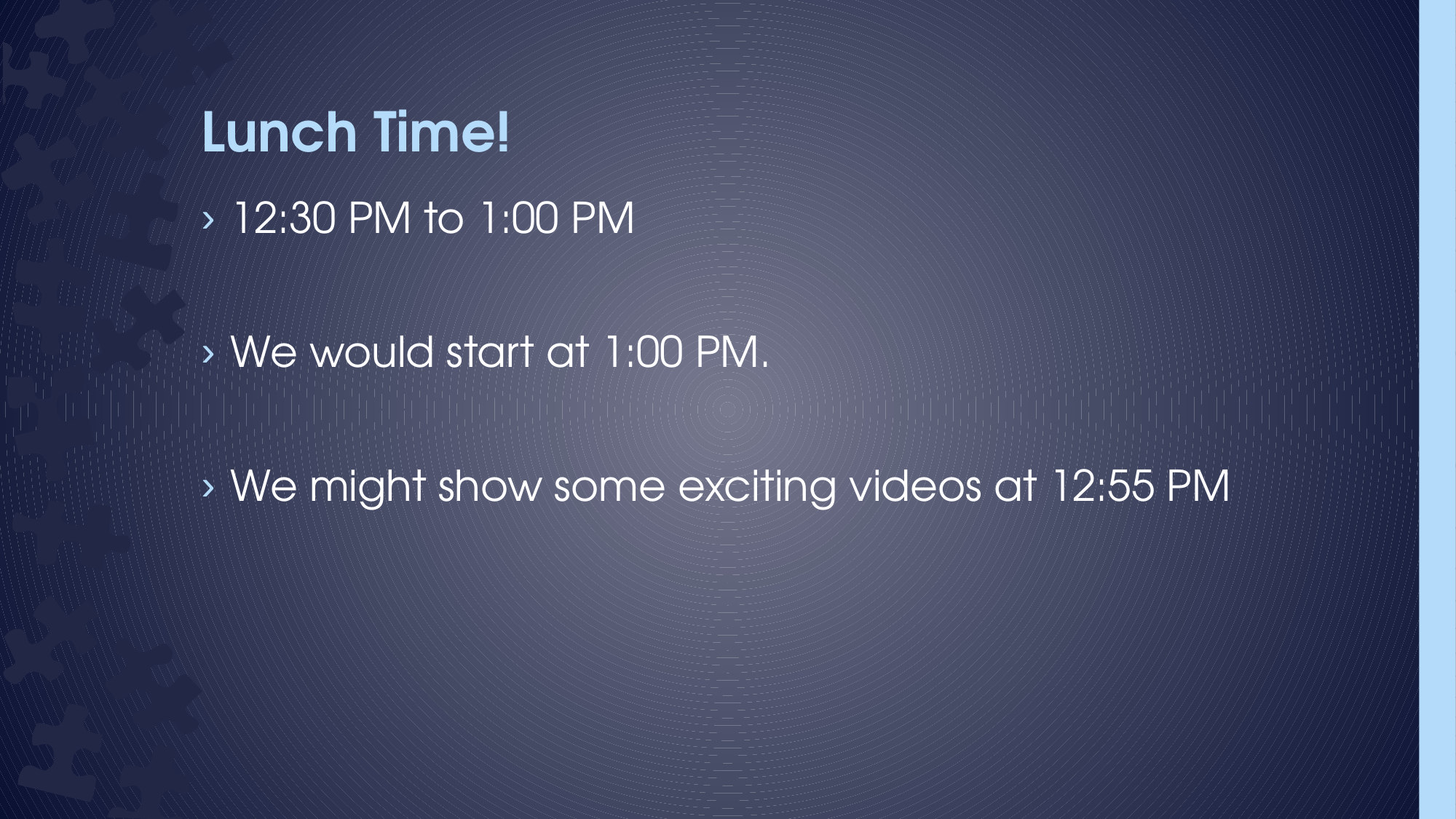

# Lunch Time!
12:30 PM to 1:00 PM

We would start at 1:00 PM.

We might show some exciting videos at 12:55 PM